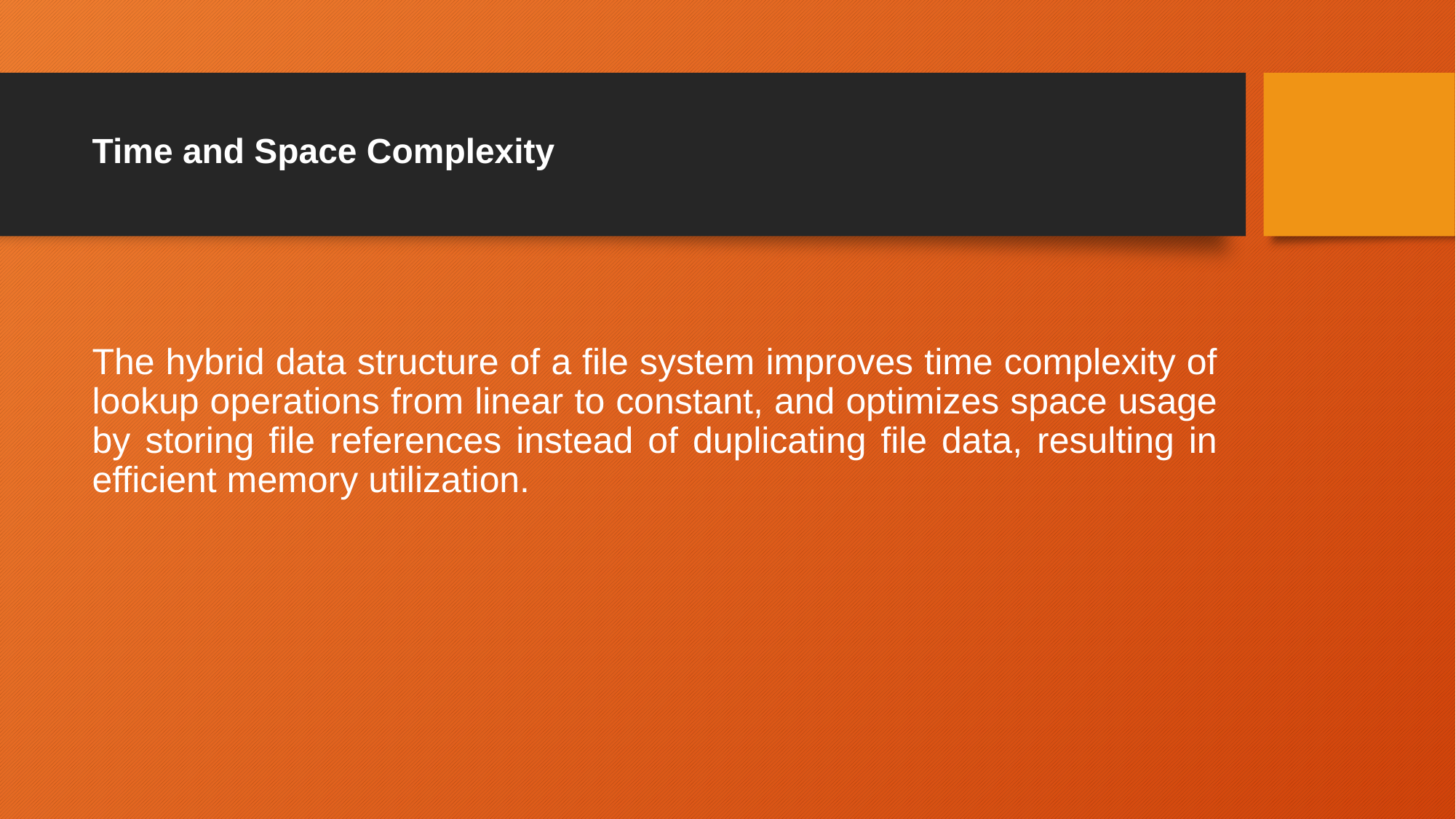

# Time and Space Complexity

The hybrid data structure of a file system improves time complexity of lookup operations from linear to constant, and optimizes space usage by storing file references instead of duplicating file data, resulting in efficient memory utilization.